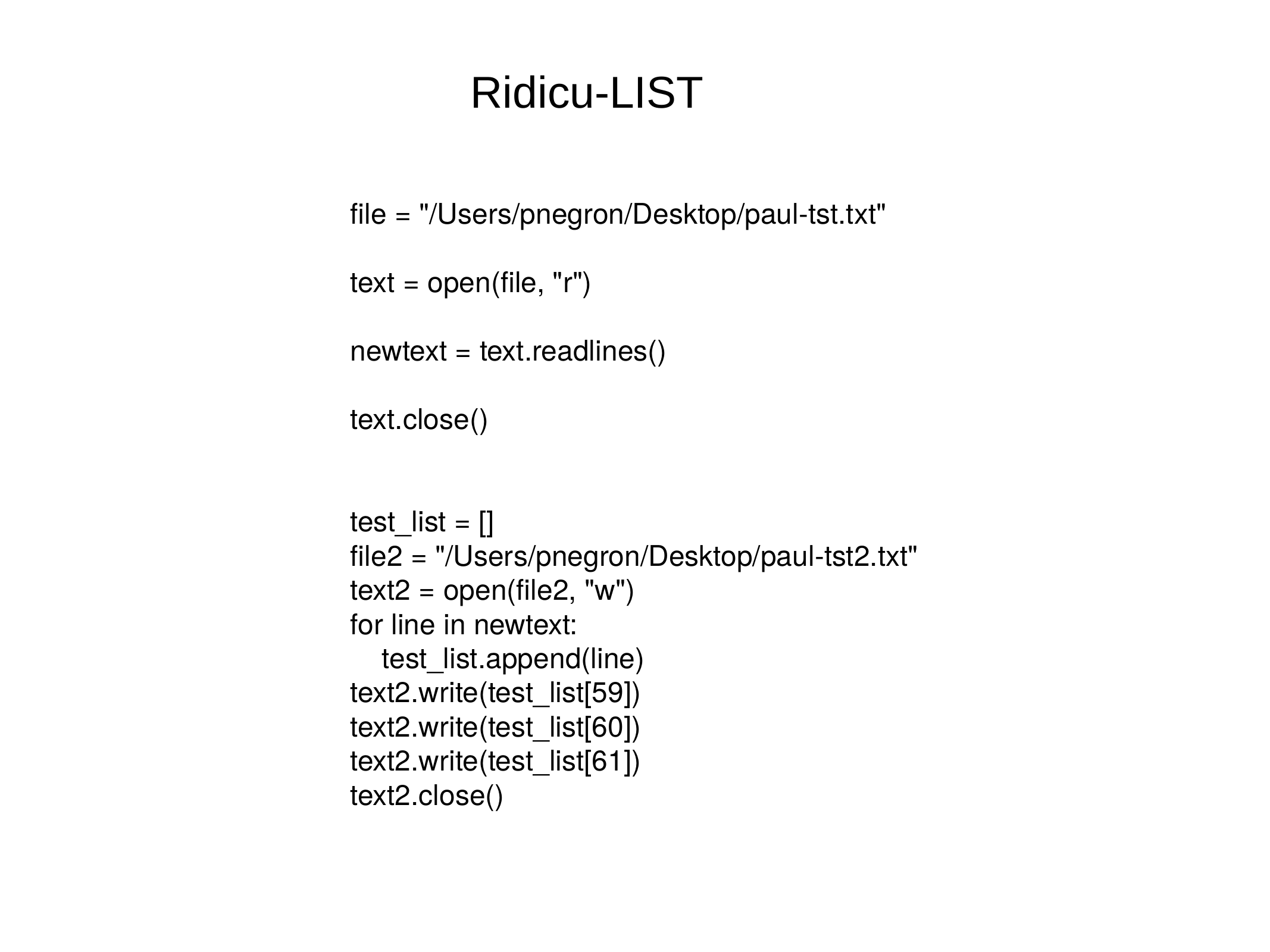

Ridicu-LIST
file = "/Users/pnegron/Desktop/paul-tst.txt"

text = open(file, "r")

newtext = text.readlines()

text.close()

test_list = []
file2 = "/Users/pnegron/Desktop/paul-tst2.txt"
text2 = open(file2, "w")
for line in newtext:
    test_list.append(line)
text2.write(test_list[59])
text2.write(test_list[60])
text2.write(test_list[61])
text2.close()